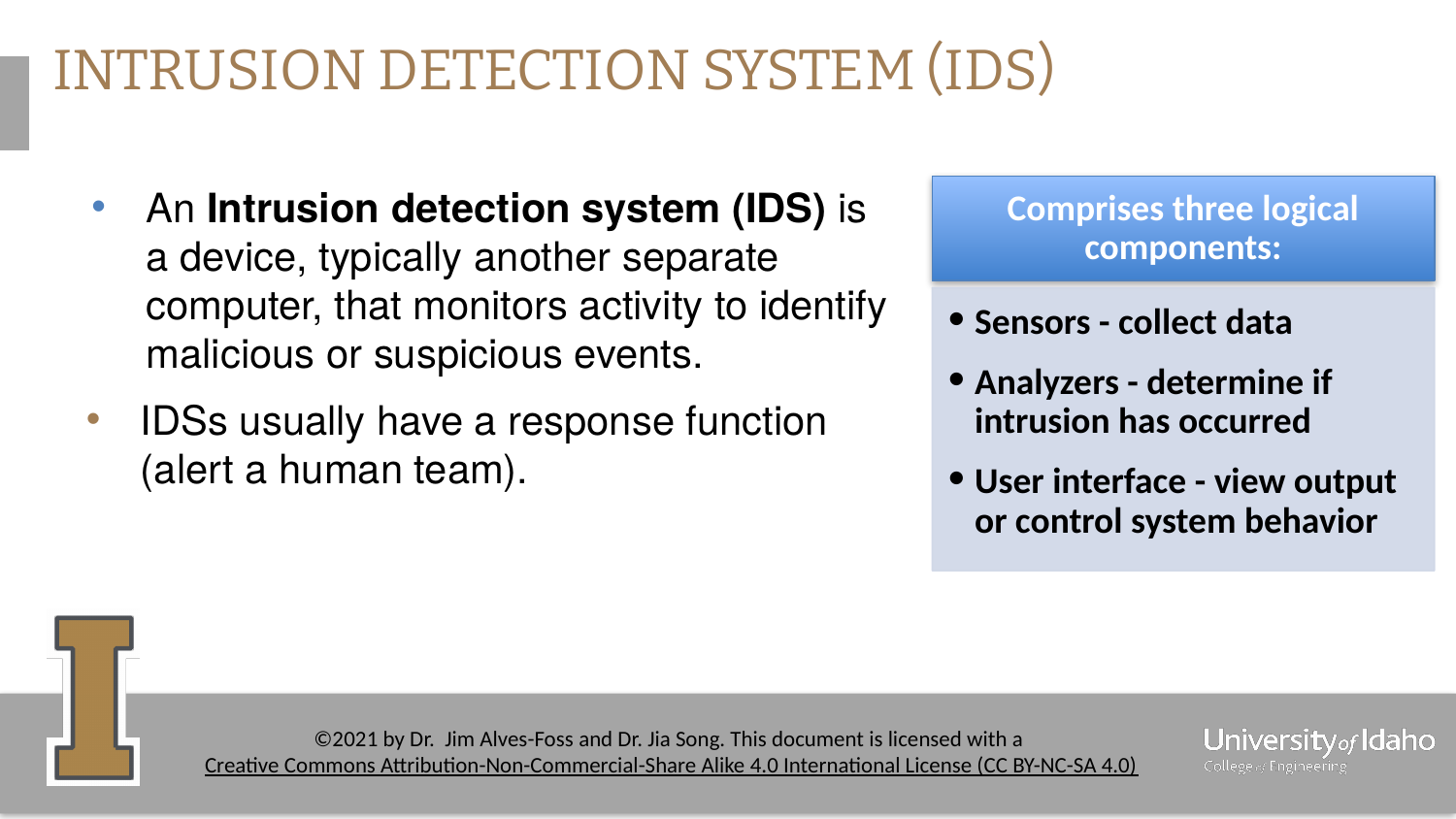

# INTRUSION DETECTION SYSTEM (IDS)

Comprises three logical components:

Sensors - collect data
Analyzers - determine if intrusion has occurred
User interface - view output or control system behavior
An Intrusion detection system (IDS) is a device, typically another separate computer, that monitors activity to identify malicious or suspicious events.
IDSs usually have a response function (alert a human team).